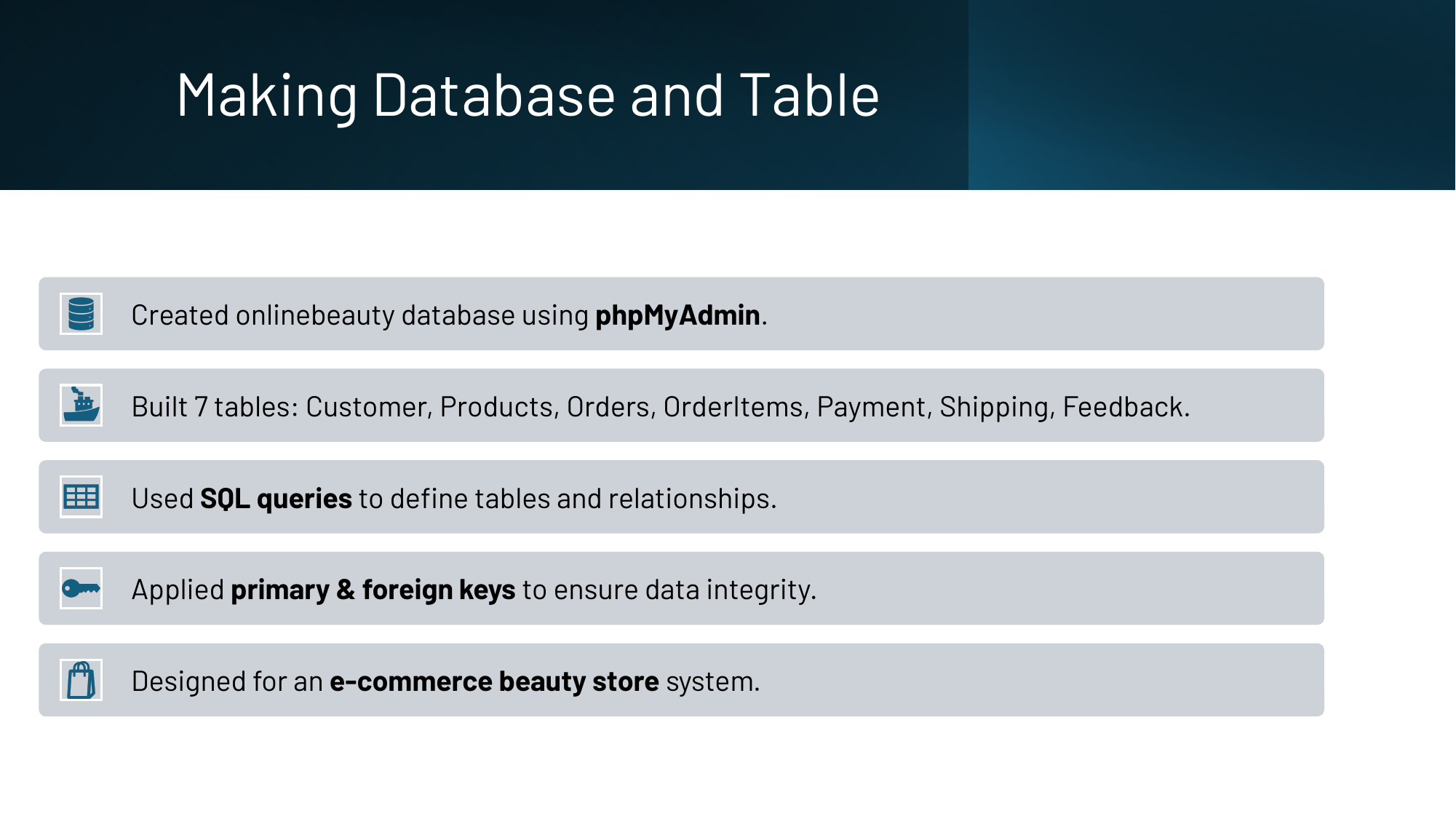

# Making Database and Table
Created onlinebeauty database using phpMyAdmin.
Built 7 tables: Customer, Products, Orders, OrderItems, Payment, Shipping, Feedback.
Used SQL queries to define tables and relationships.
Applied primary & foreign keys to ensure data integrity.
Designed for an e-commerce beauty store system.